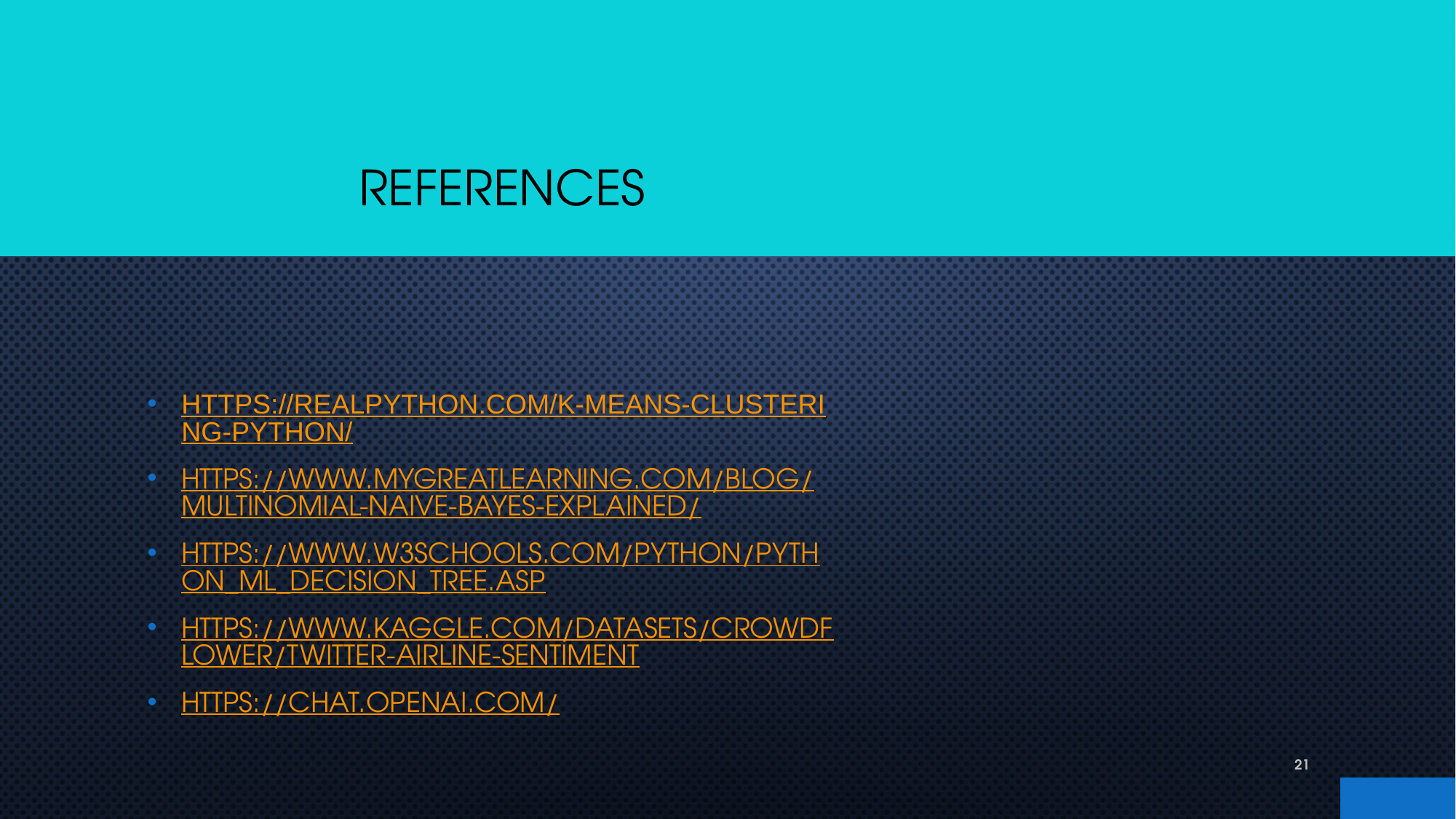

# references
https://realpython.com/k-means-clustering-python/
https://www.mygreatlearning.com/blog/multinomial-naive-bayes-explained/
https://www.w3schools.com/python/python_ml_decision_tree.asp
https://www.kaggle.com/datasets/crowdflower/twitter-airline-sentiment
https://chat.openai.com/

21